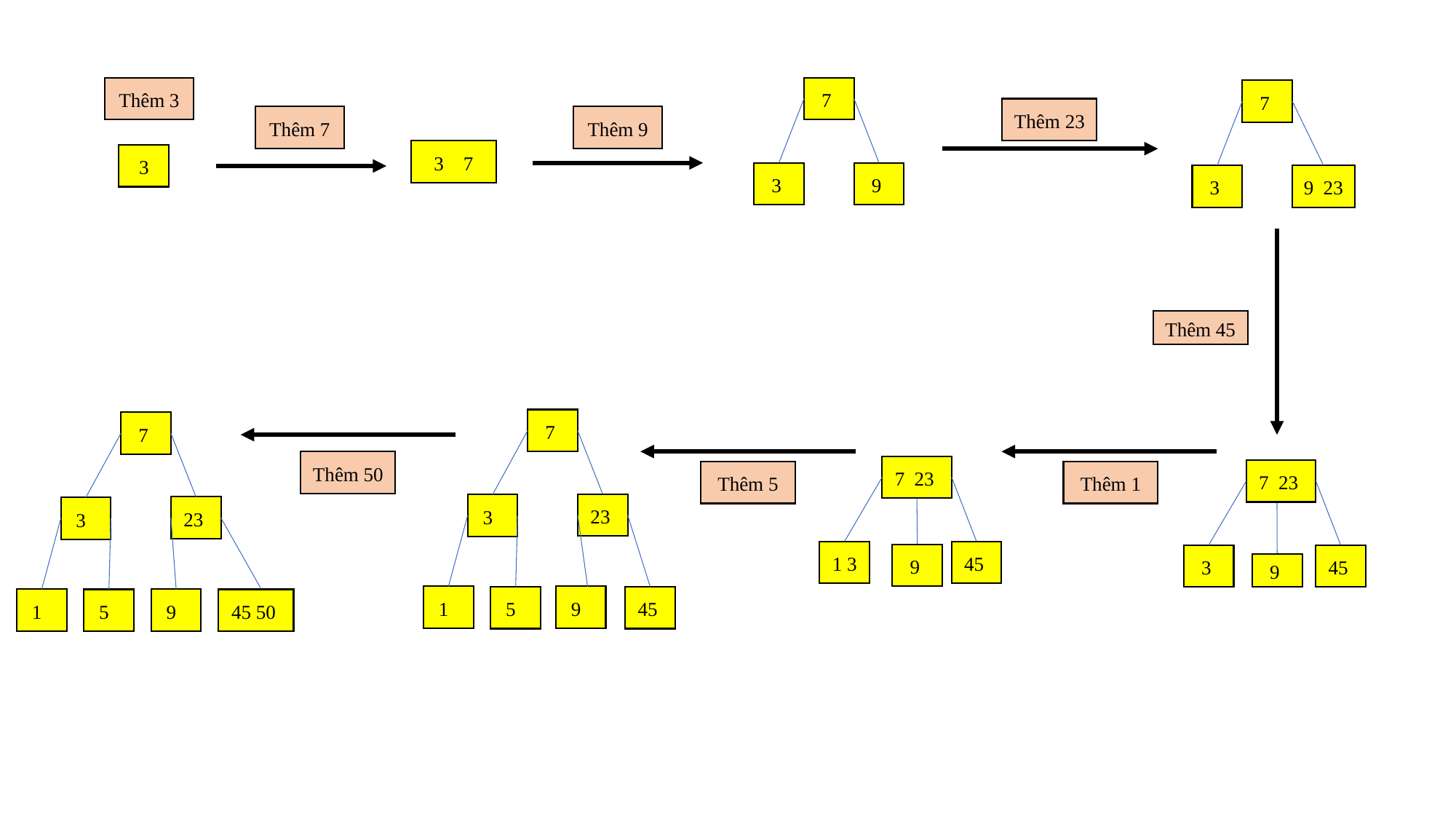

Thêm 3
7
7
Thêm 23
Thêm 7
Thêm 9
3    7
3
9
3
9  23
3
Thêm 45
7
7
Thêm 50
7  23
7  23
Thêm 5
Thêm 1
23
3
23
3
9
9
1 3
45
3
45
1
9
5
45
1
9
5
45 50